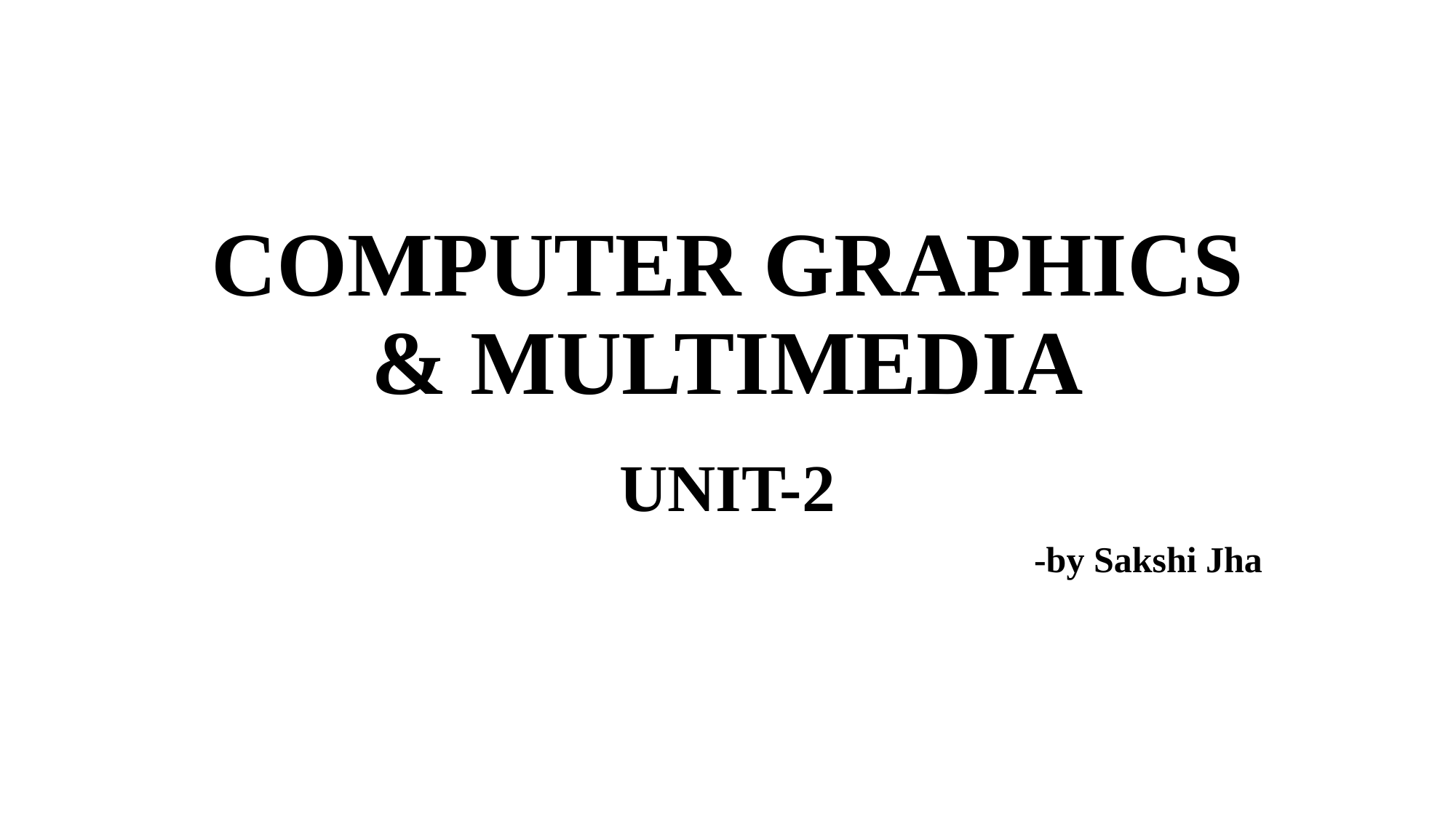

# COMPUTER GRAPHICS & MULTIMEDIA
UNIT-2
-by Sakshi Jha